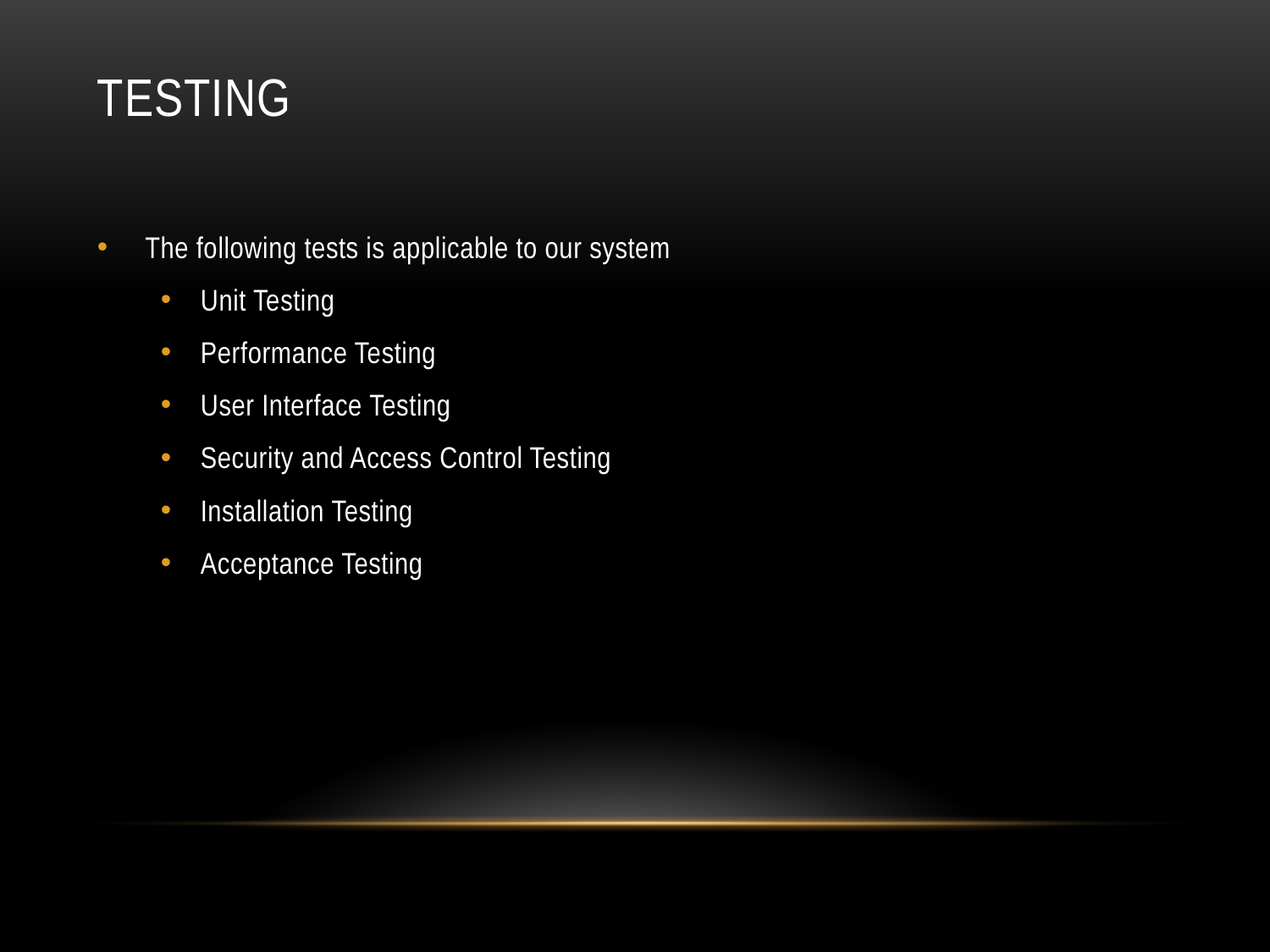

# Testing
The following tests is applicable to our system
Unit Testing
Performance Testing
User Interface Testing
Security and Access Control Testing
Installation Testing
Acceptance Testing